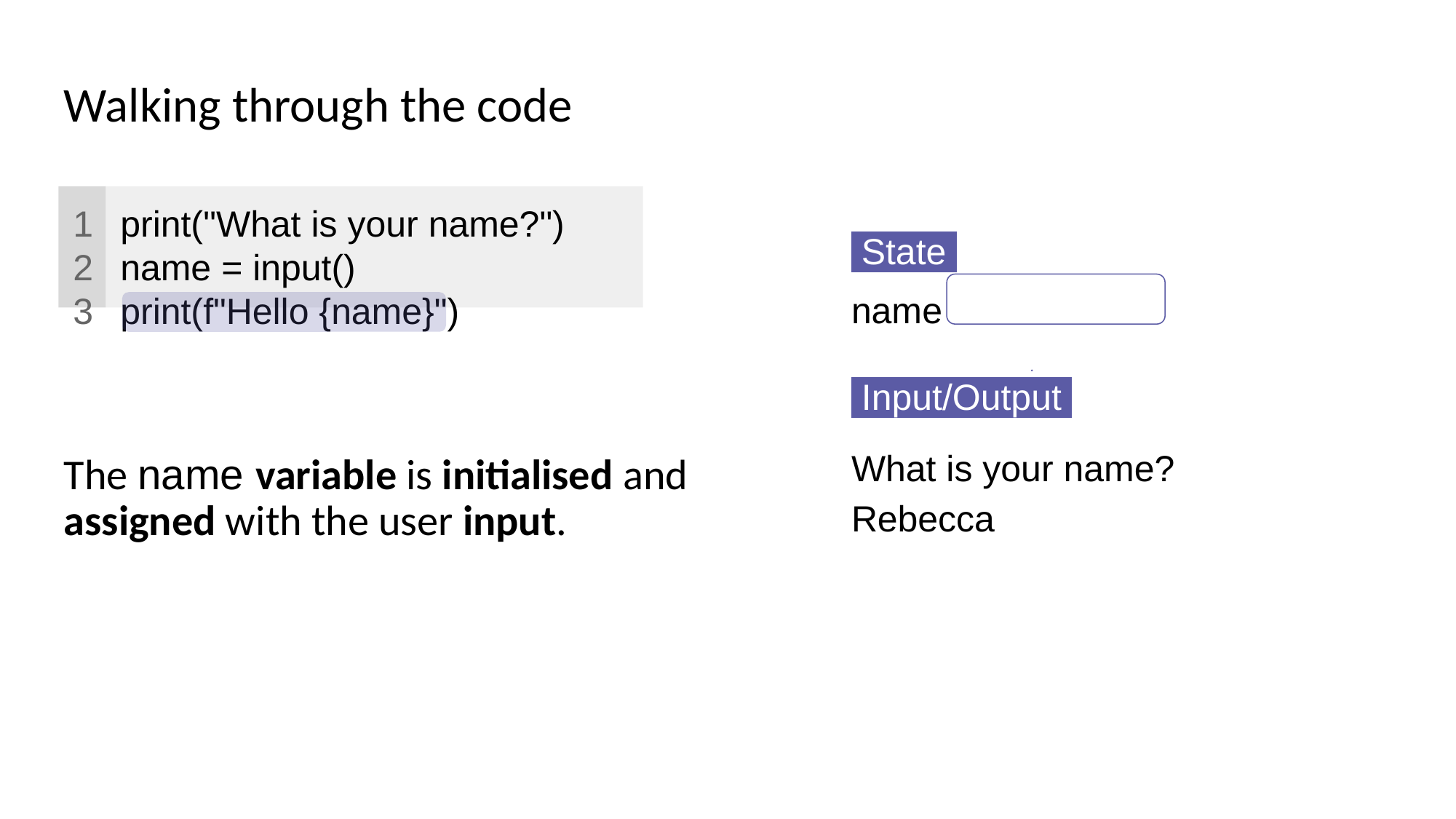

# Walking through the code
1
2
3

print("What is your name?")
name = input()
print(f"Hello {name}")

 State .
name

 Input/Output .

What is your name?
Rebecca
The name variable is initialised and assigned with the user input.